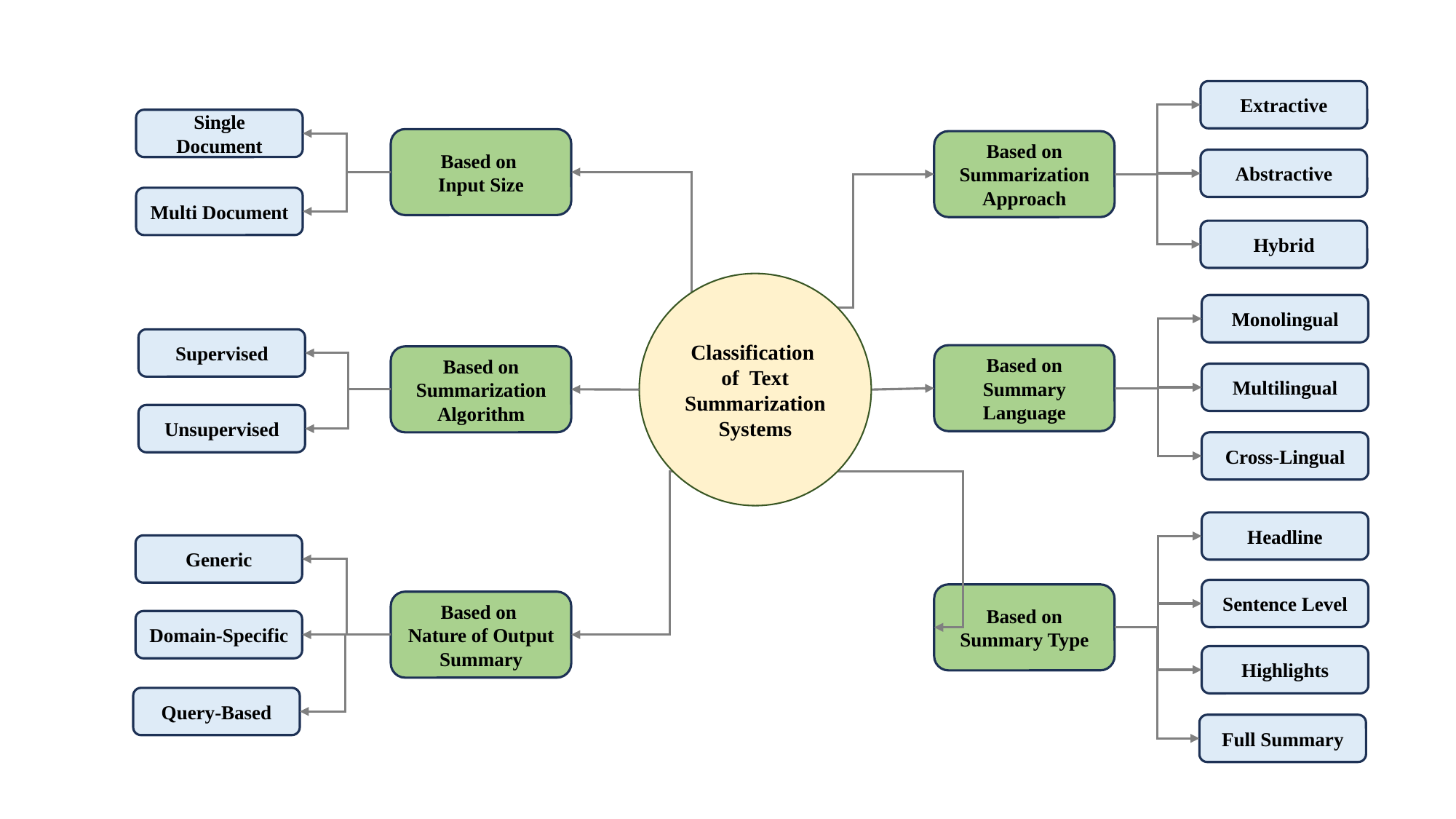

Extractive
Single Document
Based on
Input Size
Based on Summarization Approach
Abstractive
Multi Document
Hybrid

Classification
of  Text Summarization
Systems

Monolingual
Supervised
Based on Summary Language
Based on Summarization Algorithm
Multilingual
Unsupervised
Cross-Lingual
Headline
Generic
Sentence Level
Based on Summary Type
Based on
Nature of Output Summary
Domain-Specific
Highlights
Query-Based
Full Summary